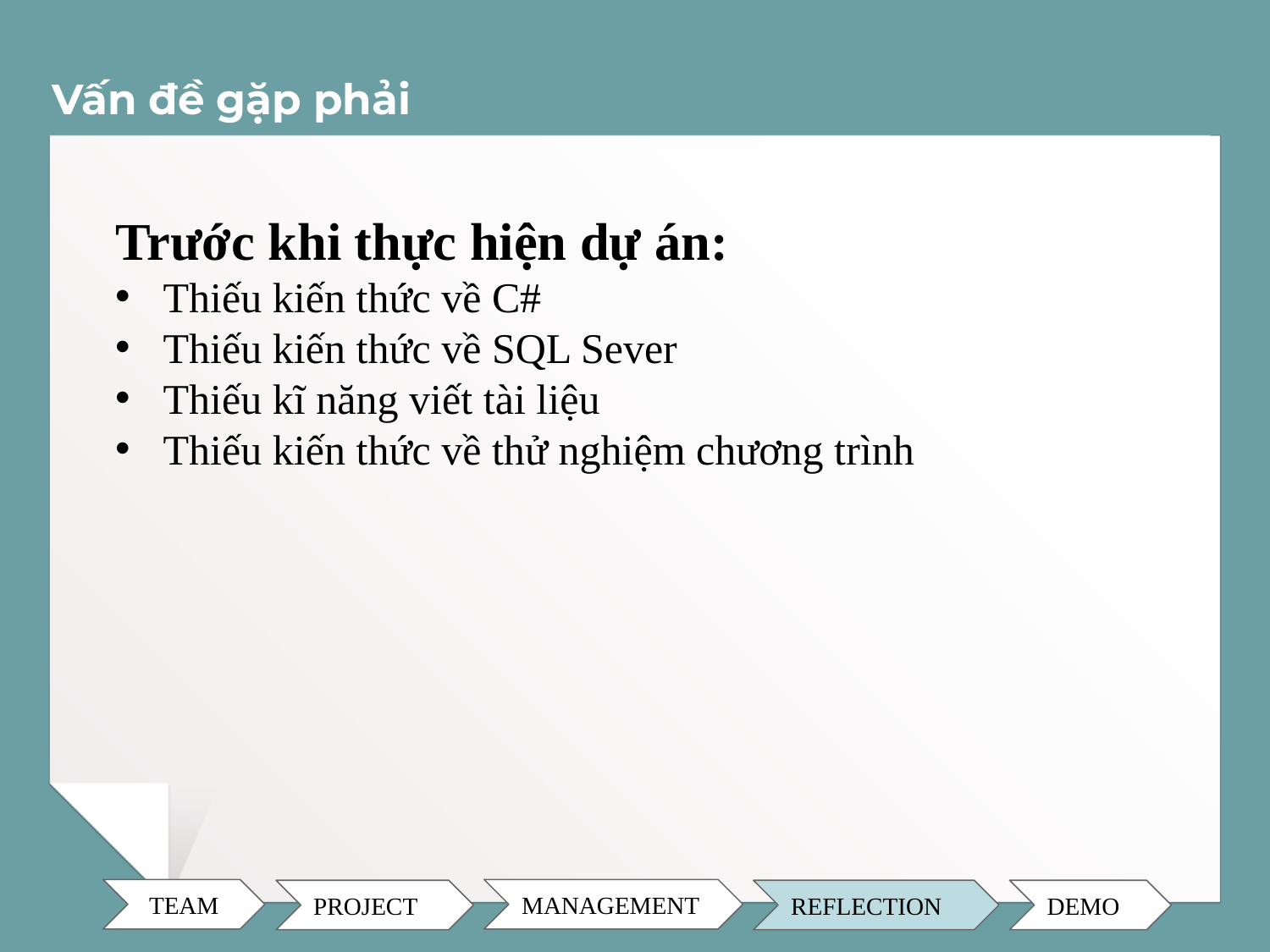

# Vấn đề gặp phải
Trước khi thực hiện dự án:
Thiếu kiến thức về C#
Thiếu kiến thức về SQL Sever
Thiếu kĩ năng viết tài liệu
Thiếu kiến thức về thử nghiệm chương trình
TEAM
MANAGEMENT
PROJECT
REFLECTION
DEMO